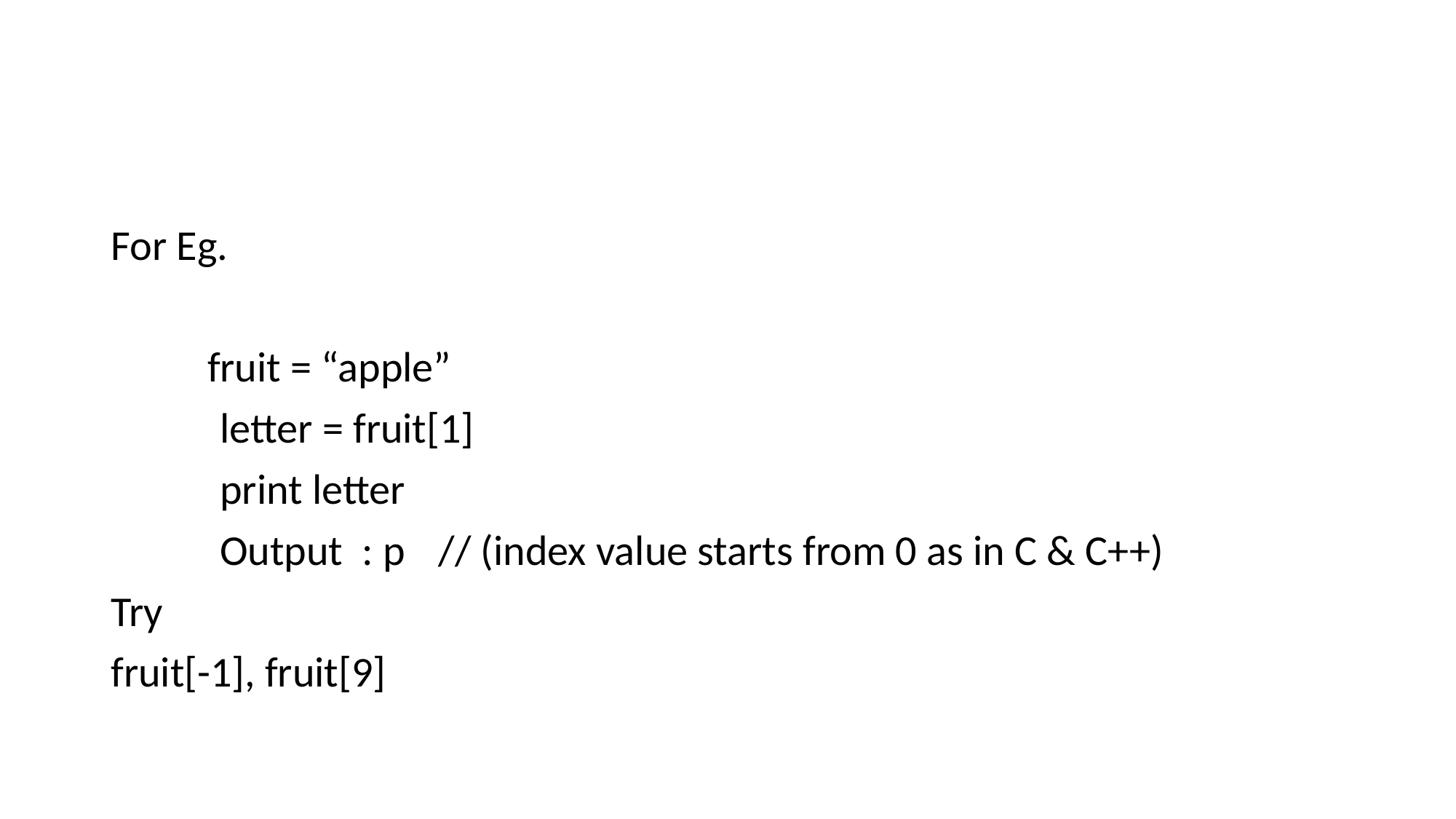

#
For Eg.

          fruit = “apple”
	letter = fruit[1]
	print letter
   	Output  : p 	// (index value starts from 0 as in C & C++)
Try
fruit[-1], fruit[9]